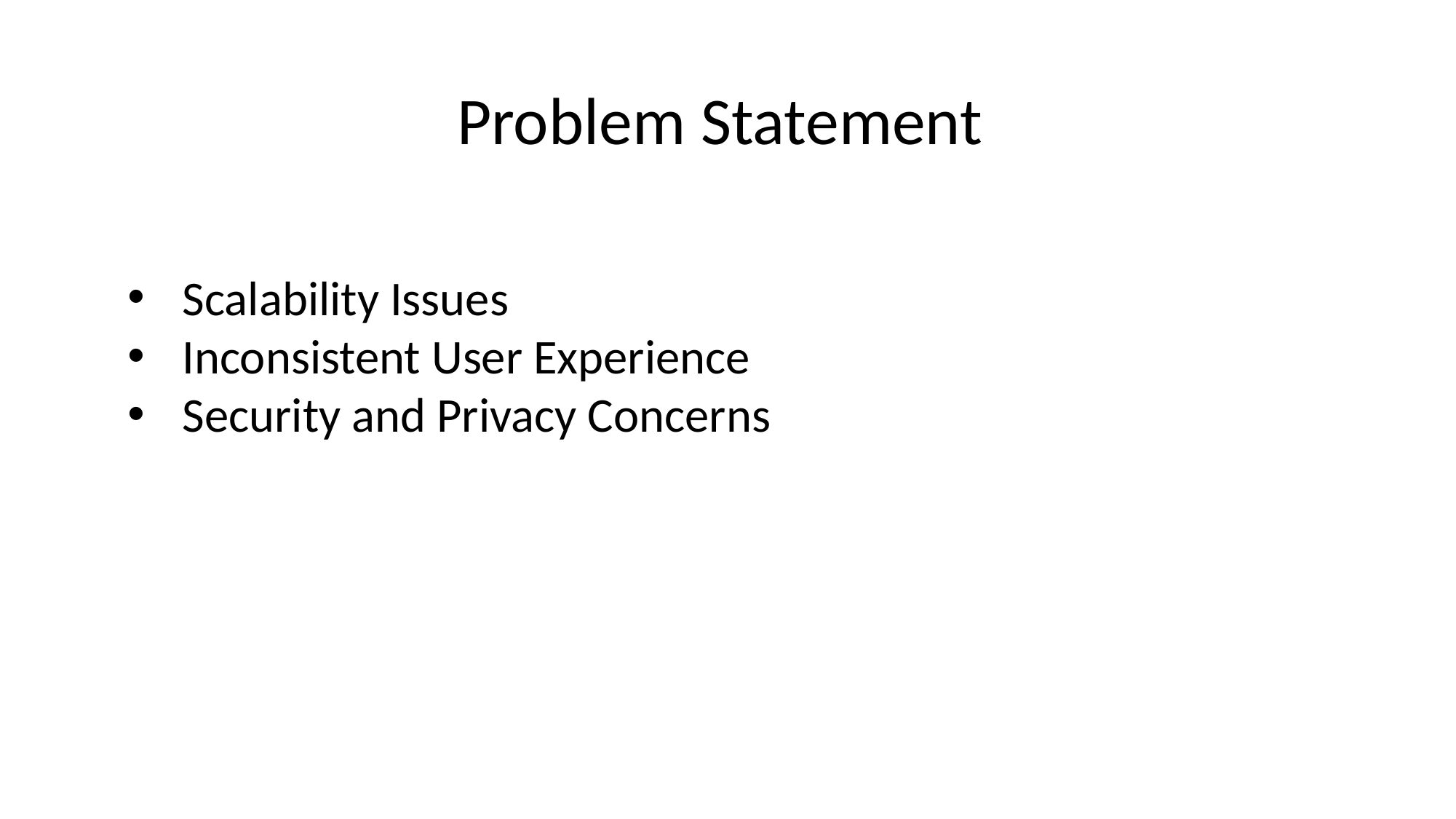

# Problem Statement
Scalability Issues
Inconsistent User Experience
Security and Privacy Concerns